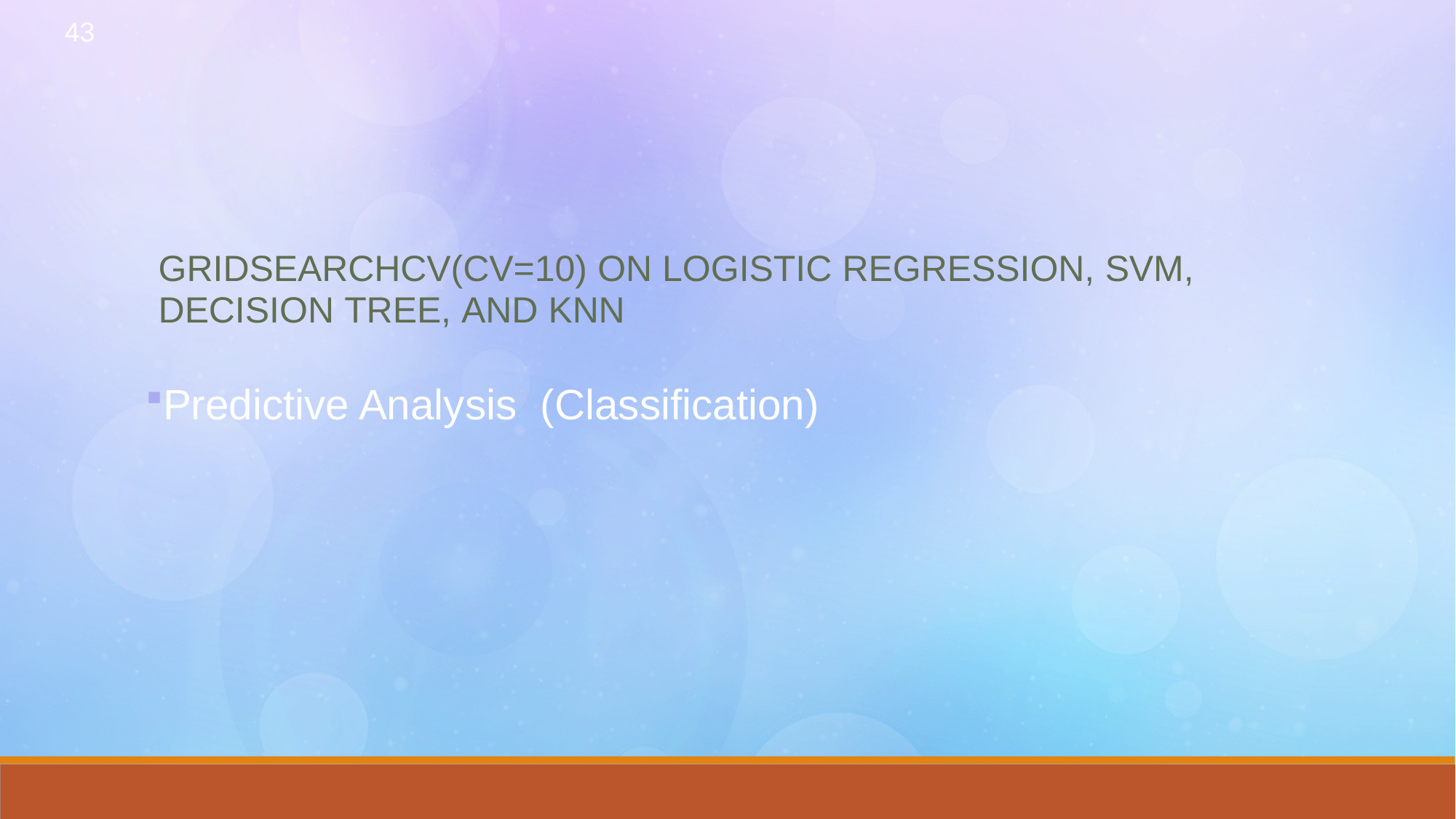

43
GRIDSEARCHCV(CV=10) ON LOGISTIC REGRESSION, SVM, DECISION TREE, AND KNN
Predictive Analysis  (Classification)